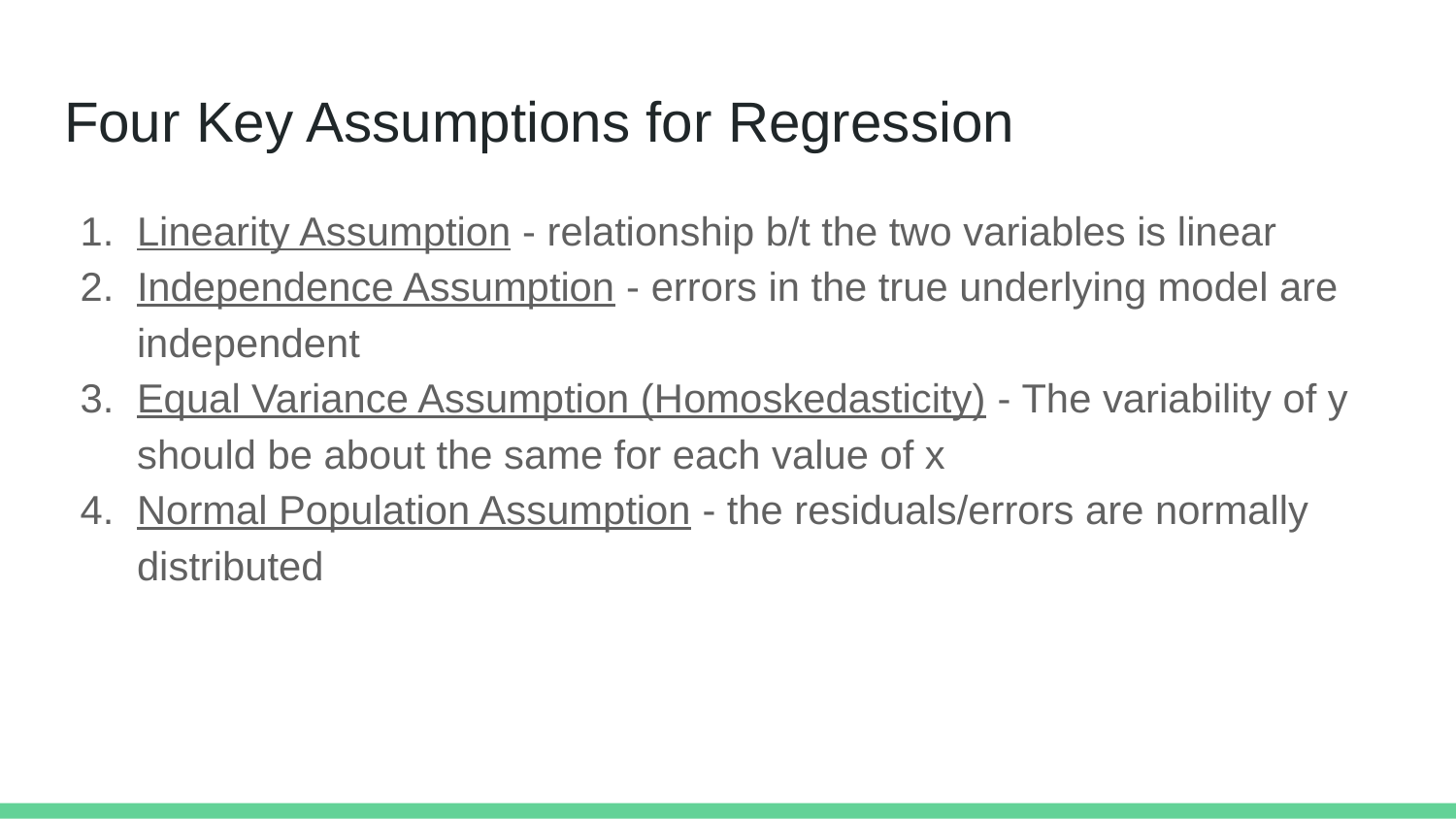

# Four Key Assumptions for Regression
Linearity Assumption - relationship b/t the two variables is linear
Independence Assumption - errors in the true underlying model are independent
Equal Variance Assumption (Homoskedasticity) - The variability of y should be about the same for each value of x
Normal Population Assumption - the residuals/errors are normally distributed